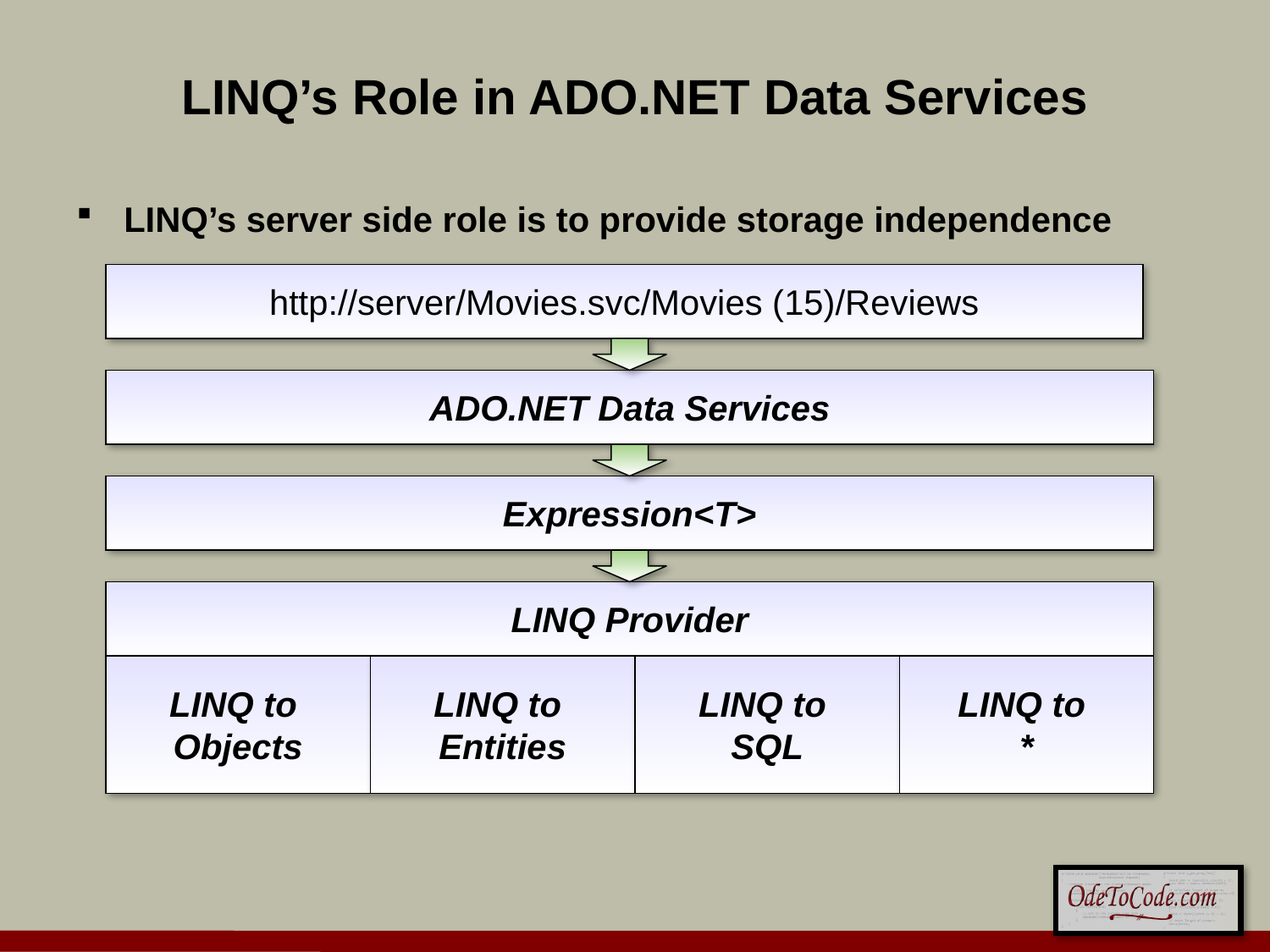

# LINQ’s Role in ADO.NET Data Services
LINQ’s server side role is to provide storage independence

http://server/Movies.svc/Movies (15)/Reviews

ADO.NET Data Services

Expression<T>

LINQ Provider
LINQ to
Objects
LINQ to
Entities
LINQ to
SQL
LINQ to
*